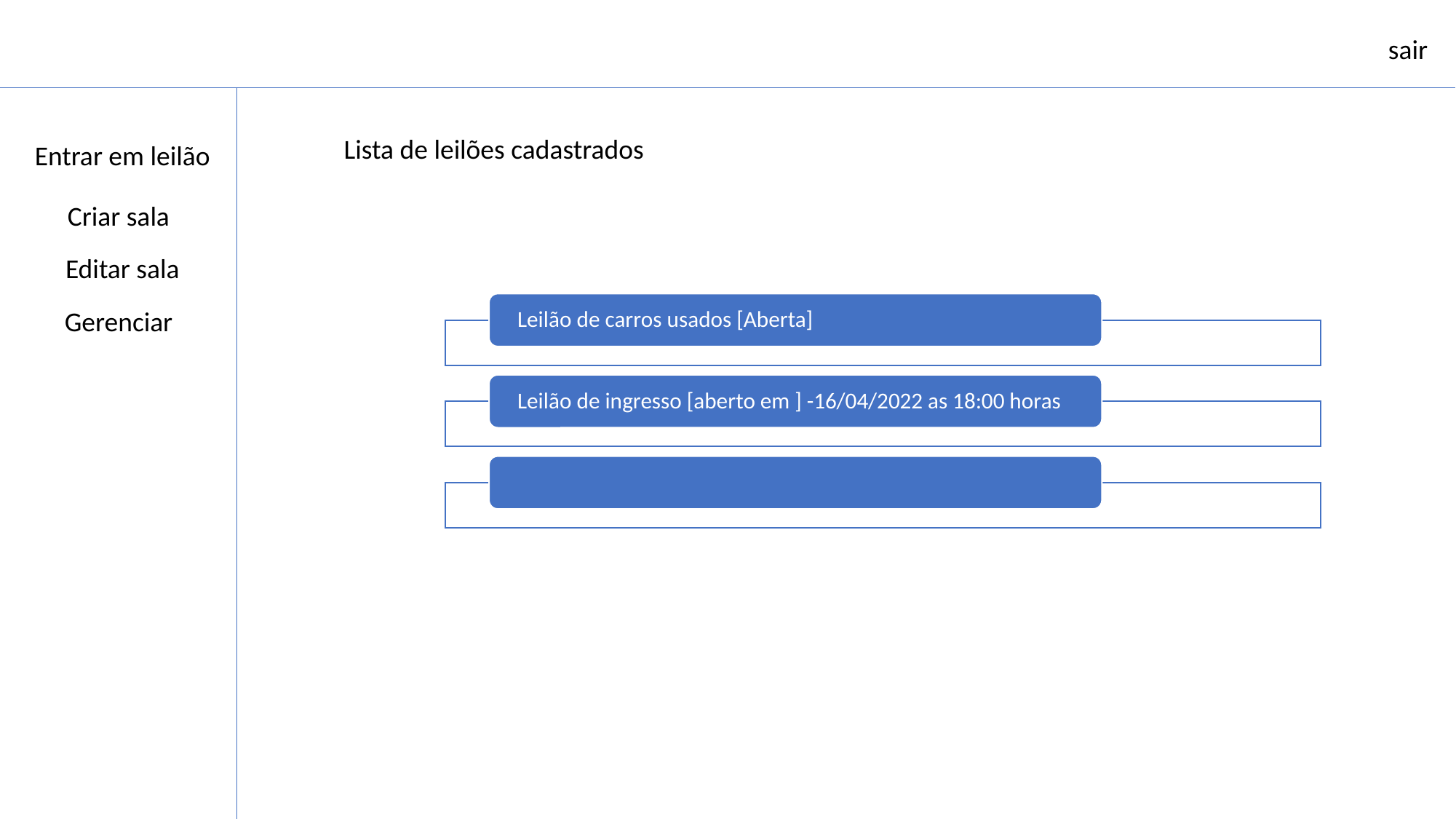

sair
Lista de leilões cadastrados
Entrar em leilão
Criar sala
Leilão de carros usados [Aberta]
Leilão de ingresso [aberto em ] -16/04/2022 as 18:00 horas

Editar sala
Gerenciar